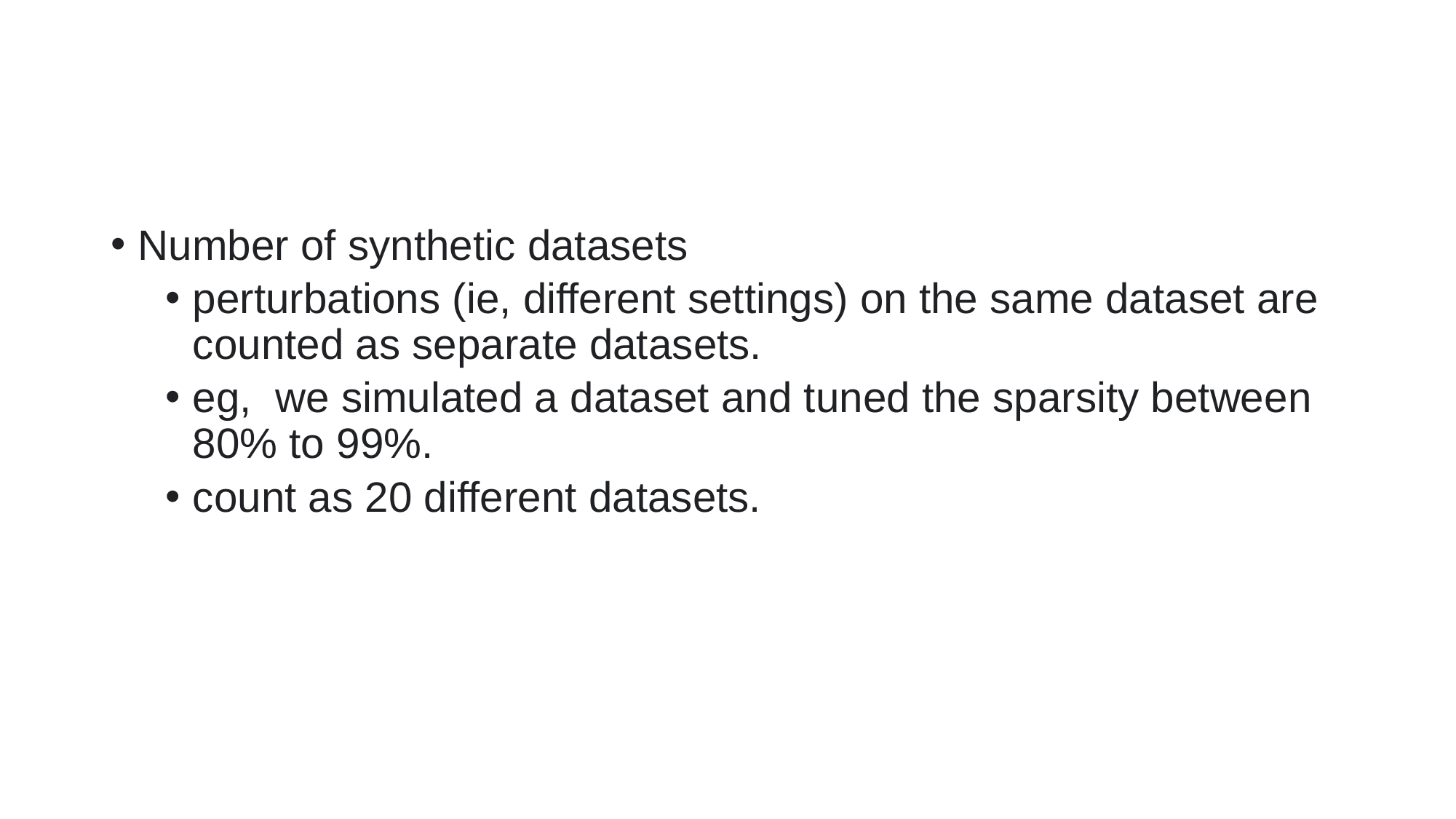

#
Number of synthetic datasets
perturbations (ie, different settings) on the same dataset are counted as separate datasets.
eg,  we simulated a dataset and tuned the sparsity between 80% to 99%.
count as 20 different datasets.